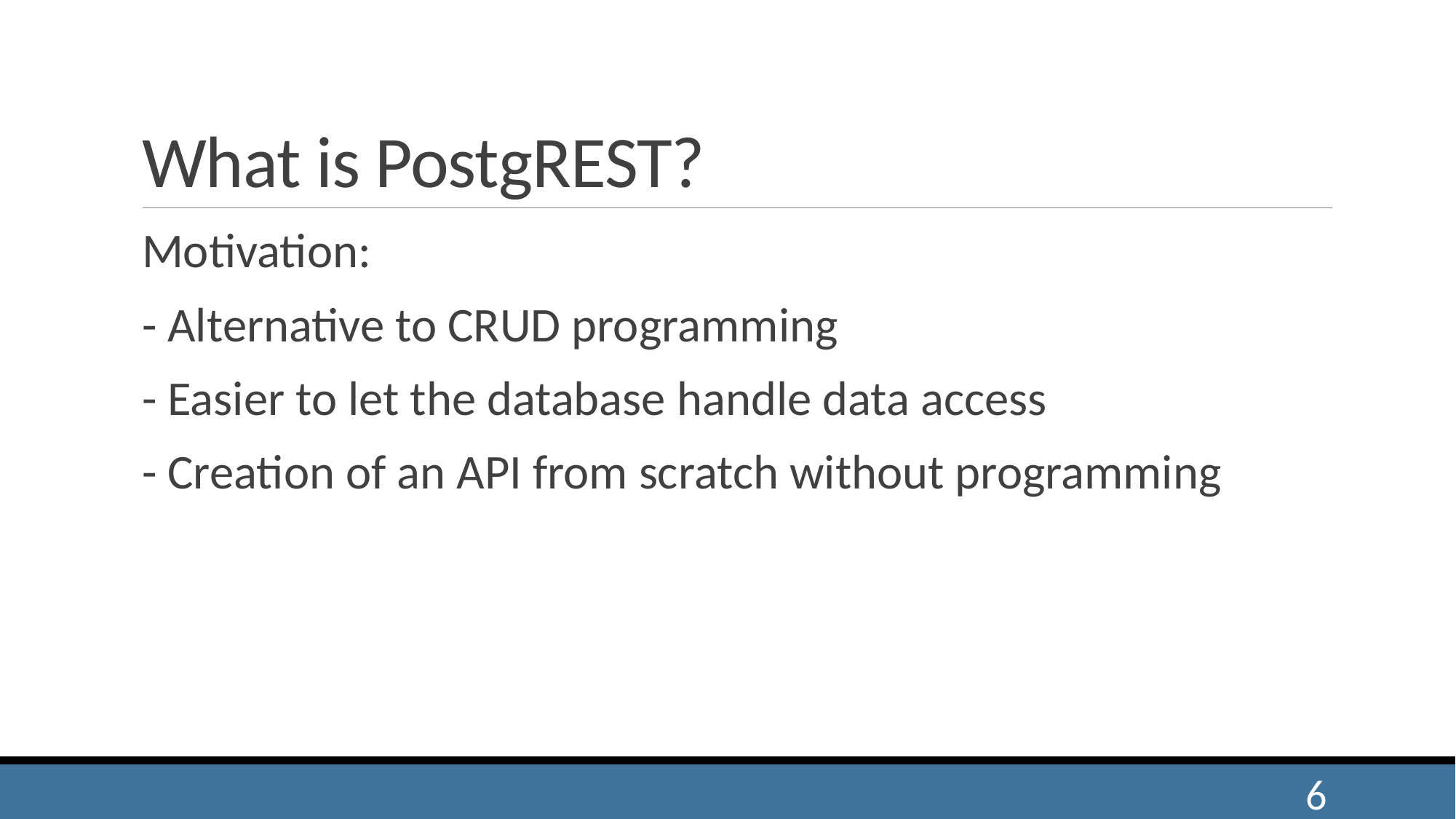

# What is PostgREST?
Motivation:
- Alternative to CRUD programming
- Easier to let the database handle data access
- Creation of an API from scratch without programming
6